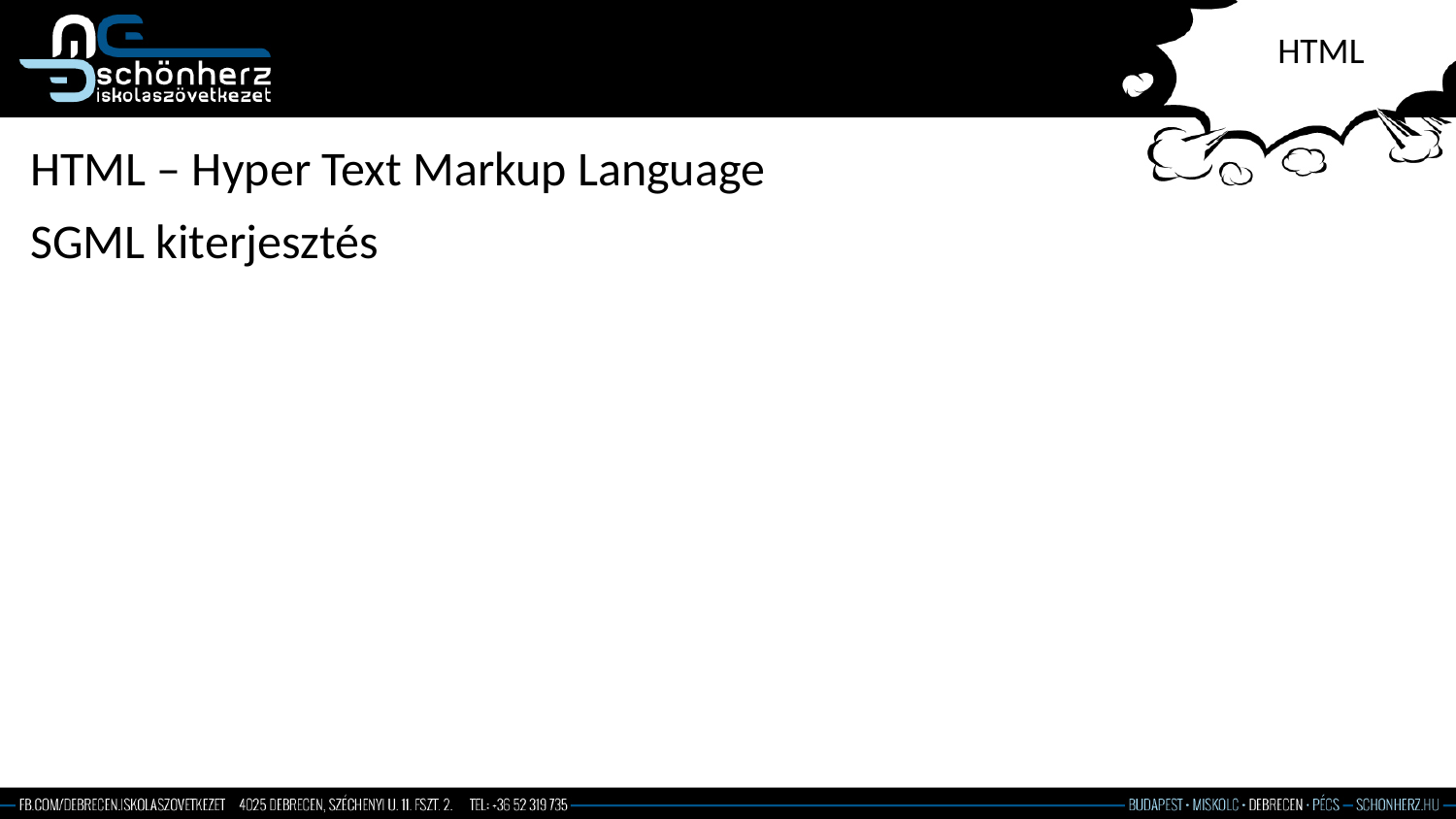

# HTML
HTML – Hyper Text Markup Language
SGML kiterjesztés